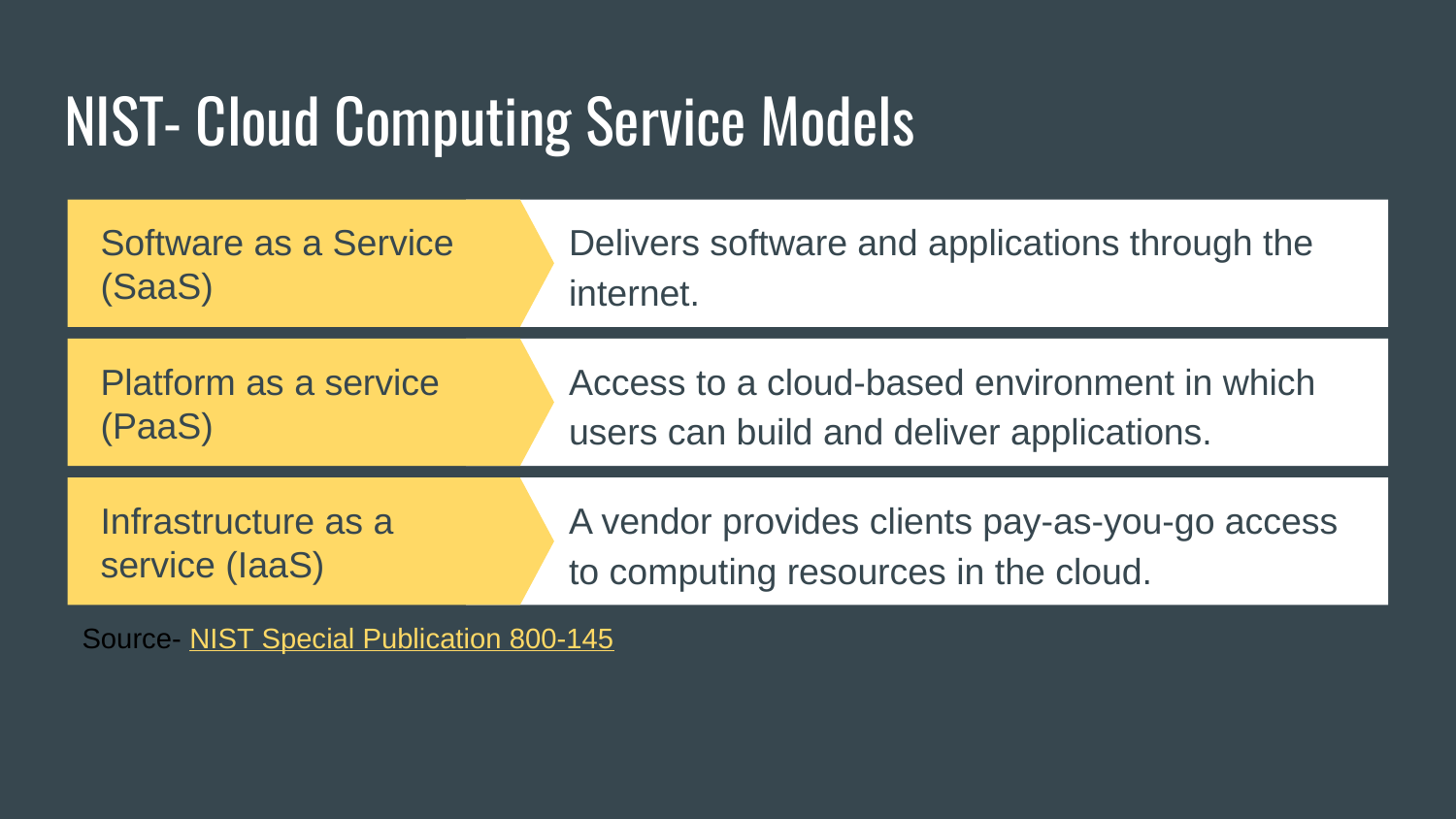

# NIST- Cloud Computing Service Models

Software as a Service (SaaS)
Delivers software and applications through the internet.

Platform as a service (PaaS)
Access to a cloud-based environment in which users can build and deliver applications.

Infrastructure as a service (IaaS)
A vendor provides clients pay-as-you-go access to computing resources in the cloud.
Source- NIST Special Publication 800-145
Deliverable 4
Lorem ipsum dolor sit amet
Sed do eiusmod tempor incididunt ut labore